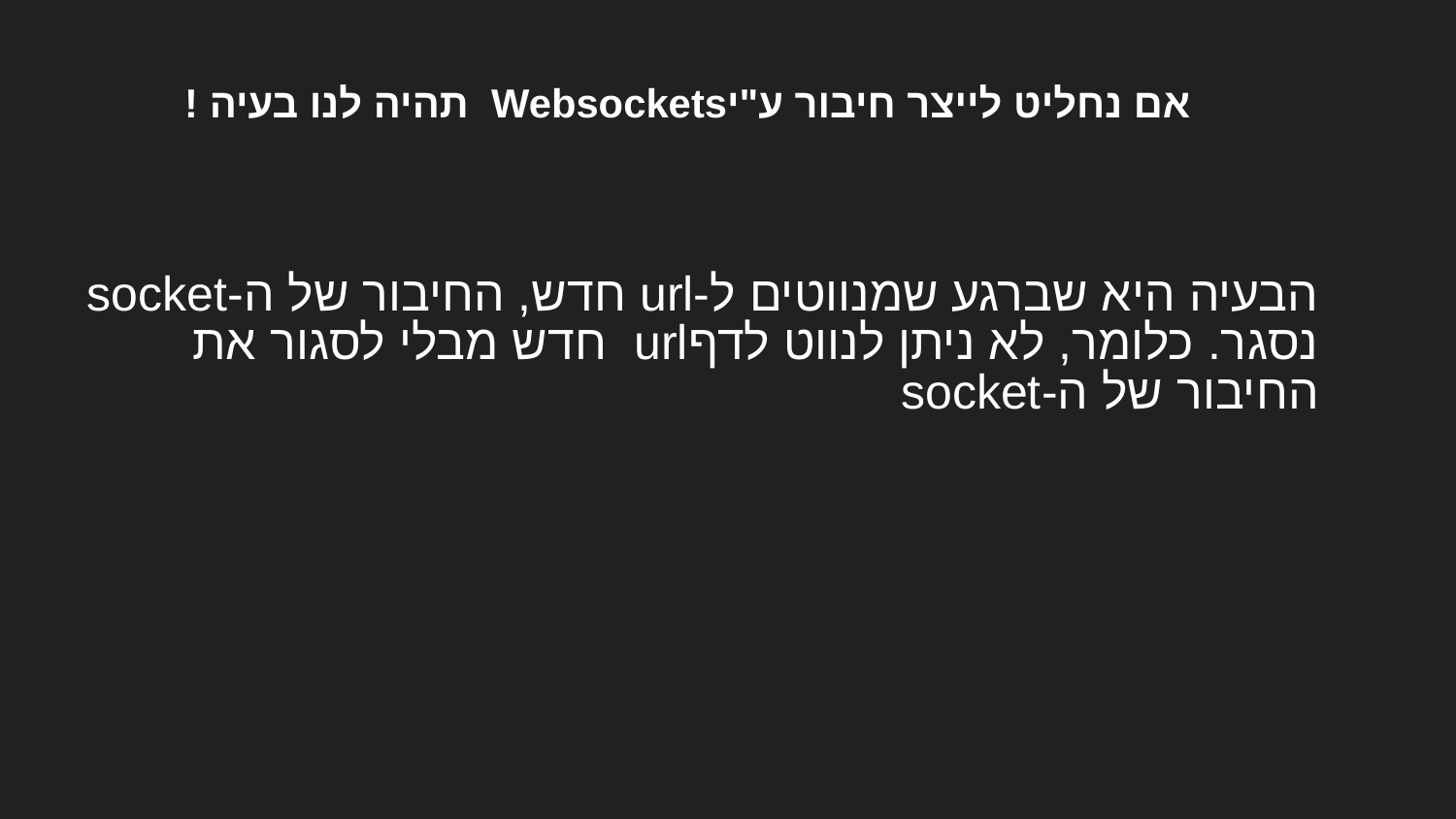

# אם נחליט לייצר חיבור ע"יWebsockets  תהיה לנו בעיה !

הבעיה היא שברגע שמנווטים ל-url חדש, החיבור של ה-socket נסגר. כלומר, לא ניתן לנווט לדףurl  חדש מבלי לסגור את החיבור של ה-socket